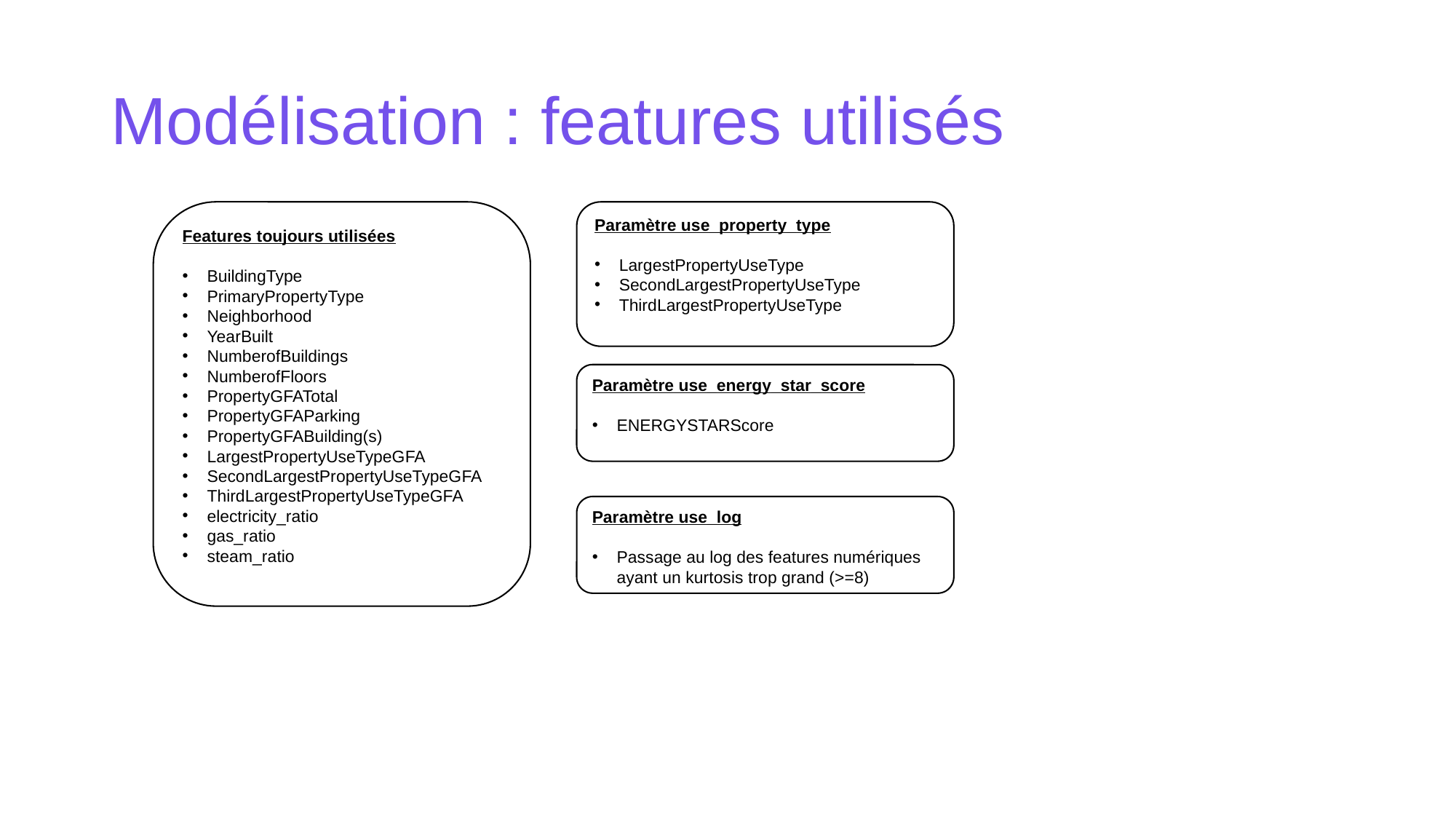

# Modélisation : features utilisés
Features toujours utilisées

BuildingType
PrimaryPropertyType
Neighborhood
YearBuilt
NumberofBuildings
NumberofFloors
PropertyGFATotal
PropertyGFAParking
PropertyGFABuilding(s)
LargestPropertyUseTypeGFA
SecondLargestPropertyUseTypeGFA
ThirdLargestPropertyUseTypeGFA
electricity_ratio
gas_ratio
steam_ratio

Paramètre use_property_type

LargestPropertyUseType
SecondLargestPropertyUseType
ThirdLargestPropertyUseType

Paramètre use_energy_star_score

ENERGYSTARScore
Paramètre use_log

Passage au log des features numériques ayant un kurtosis trop grand (>=8)
11